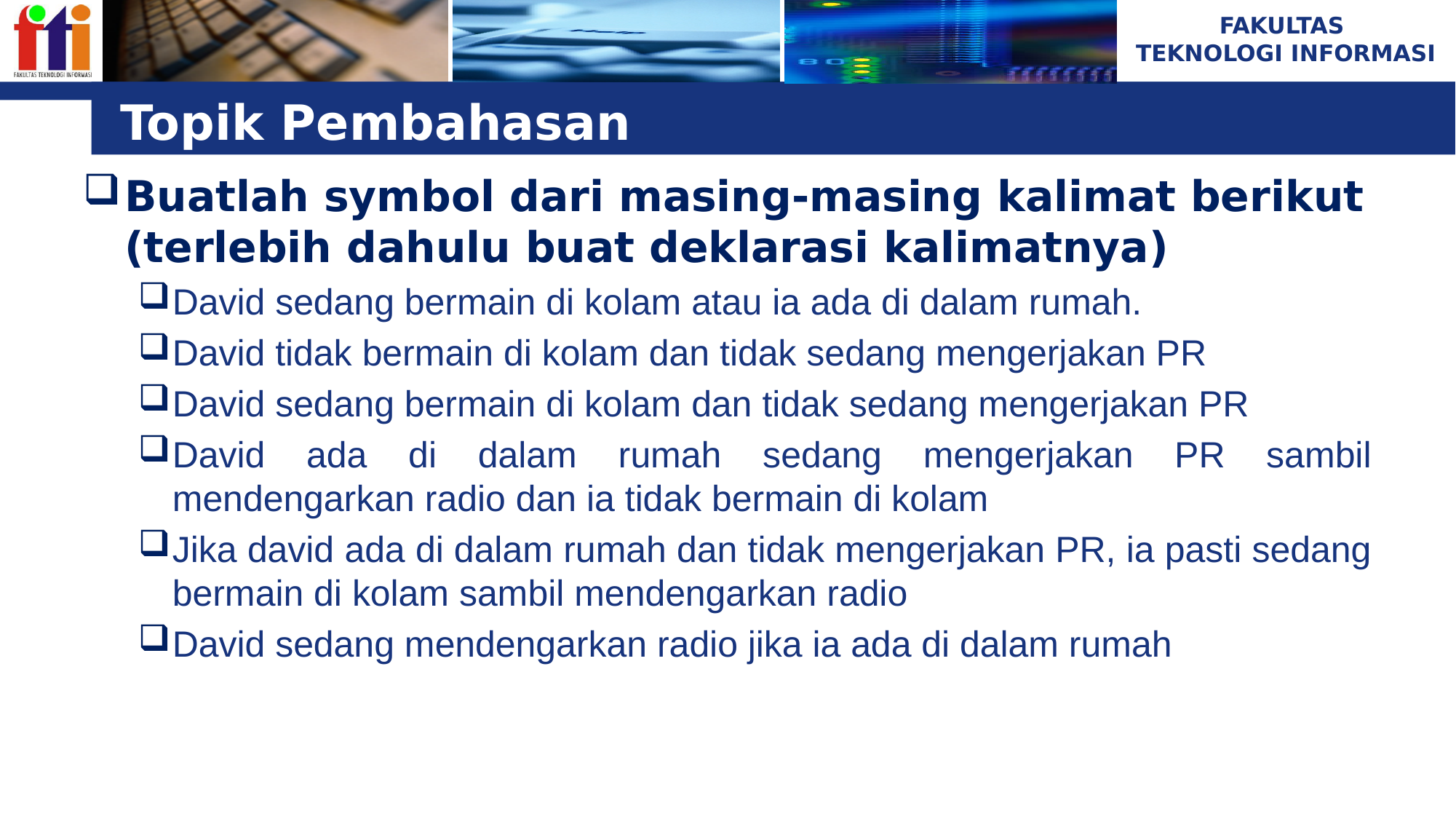

# Topik Pembahasan
Buatlah symbol dari masing-masing kalimat berikut (terlebih dahulu buat deklarasi kalimatnya)
David sedang bermain di kolam atau ia ada di dalam rumah.
David tidak bermain di kolam dan tidak sedang mengerjakan PR
David sedang bermain di kolam dan tidak sedang mengerjakan PR
David ada di dalam rumah sedang mengerjakan PR sambil mendengarkan radio dan ia tidak bermain di kolam
Jika david ada di dalam rumah dan tidak mengerjakan PR, ia pasti sedang bermain di kolam sambil mendengarkan radio
David sedang mendengarkan radio jika ia ada di dalam rumah